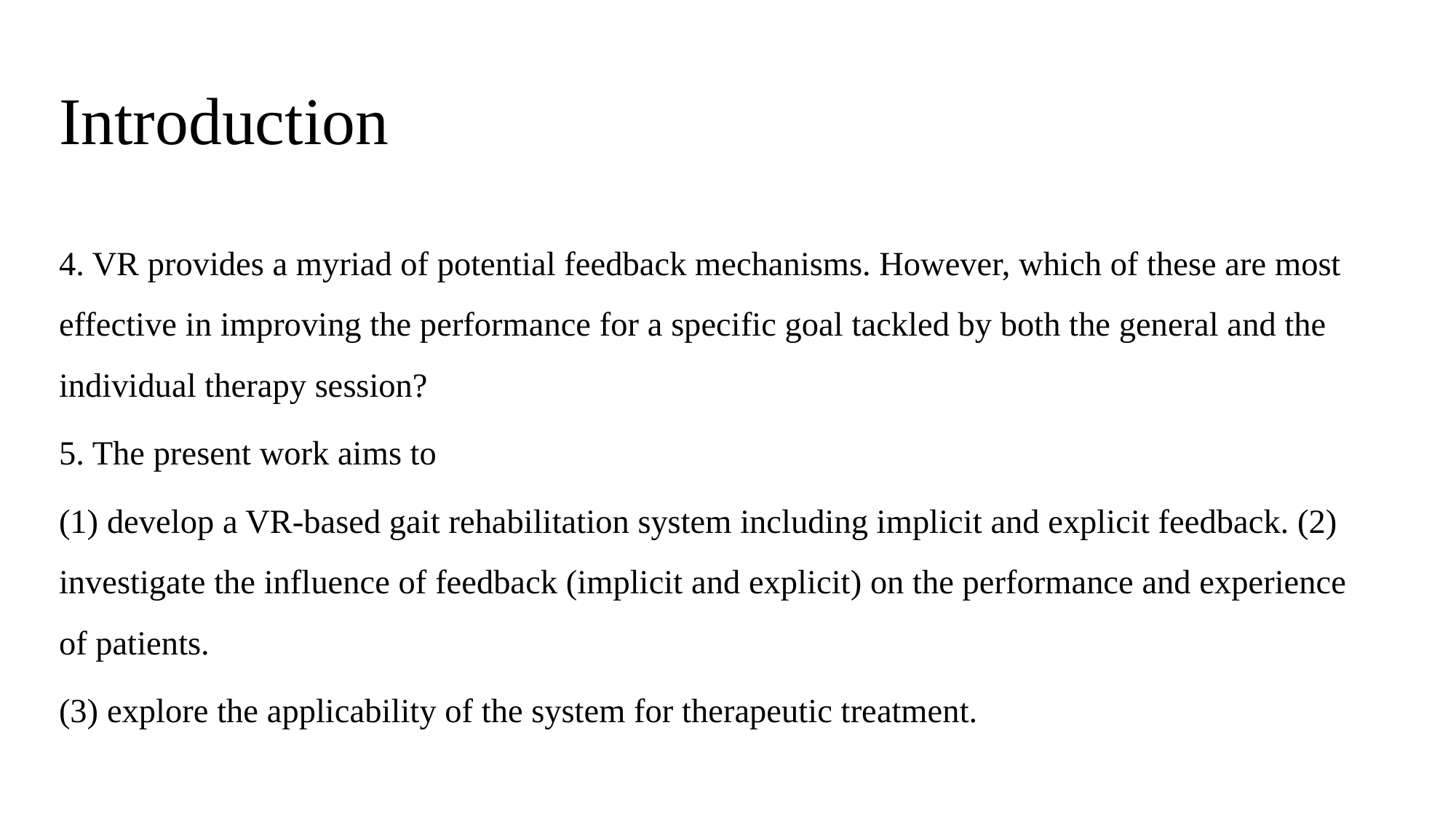

# Introduction
4. VR provides a myriad of potential feedback mechanisms. However, which of these are most effective in improving the performance for a specific goal tackled by both the general and the individual therapy session?
5. The present work aims to
(1) develop a VR-based gait rehabilitation system including implicit and explicit feedback. (2) investigate the influence of feedback (implicit and explicit) on the performance and experience of patients.
(3) explore the applicability of the system for therapeutic treatment.